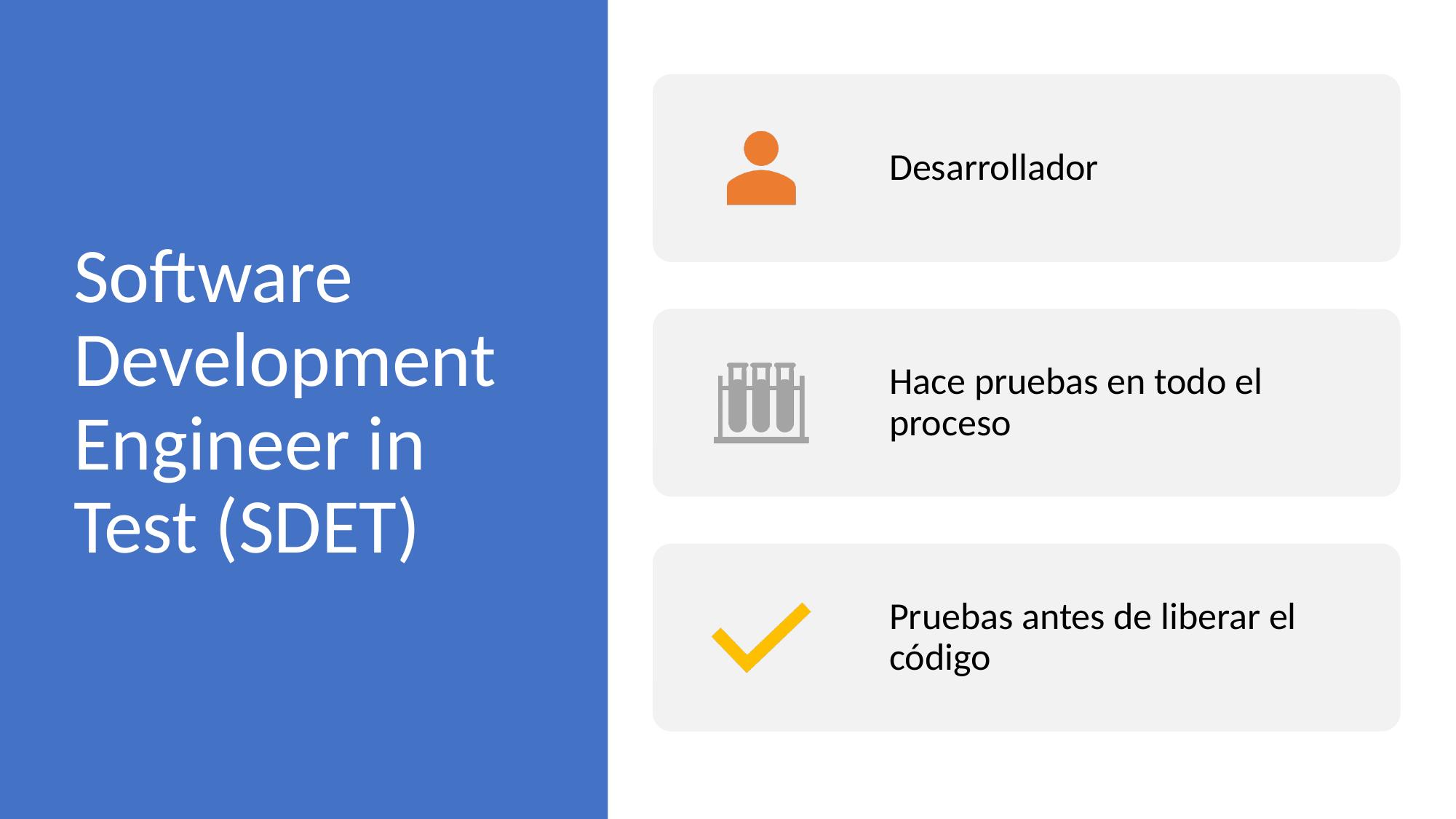

# Software Development Engineer in Test (SDET)
Desarrollador
Hace pruebas en todo el proceso
Pruebas antes de liberar el código